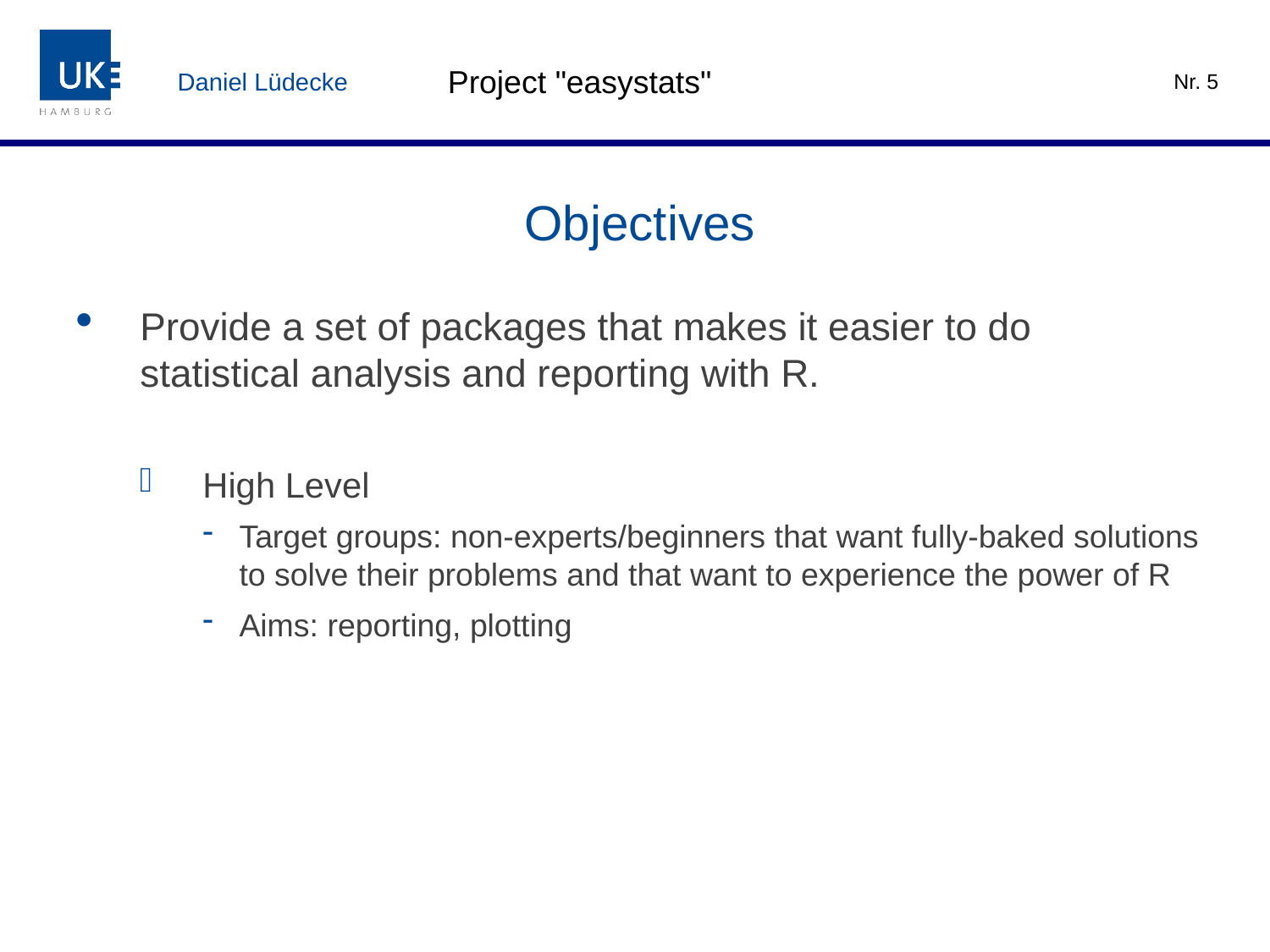

Daniel Lüdecke
Nr. 5
Project "easystats"
# Objectives
Provide a set of packages that makes it easier to do statistical analysis and reporting with R.

High Level
Target groups: non-experts/beginners that want fully-baked solutions to solve their problems and that want to experience the power of R
Aims: reporting, plotting